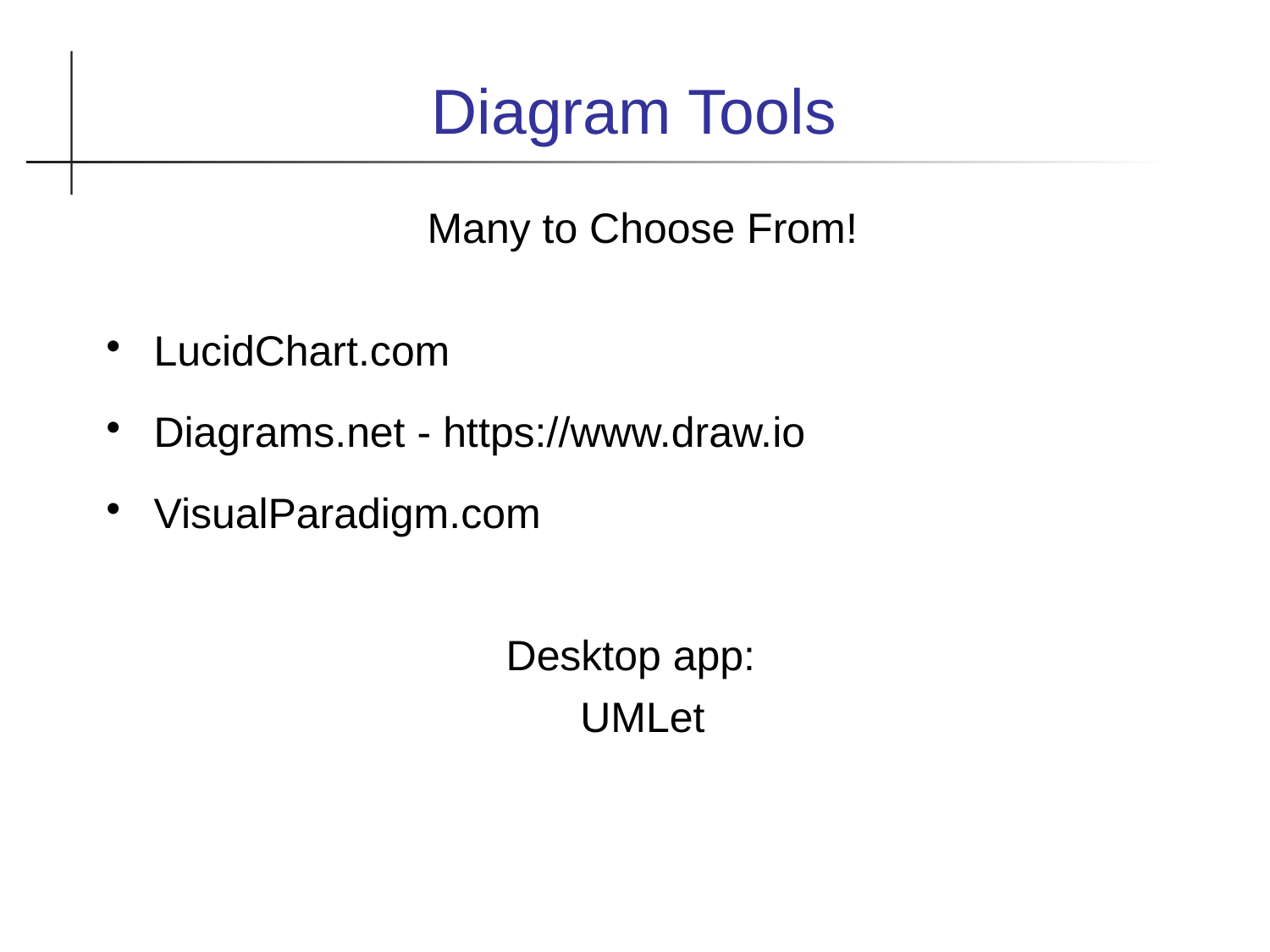

Diagram Tools
Many to Choose From!

LucidChart.com
Diagrams.net - https://www.draw.io
VisualParadigm.com

Desktop app:
UMLet